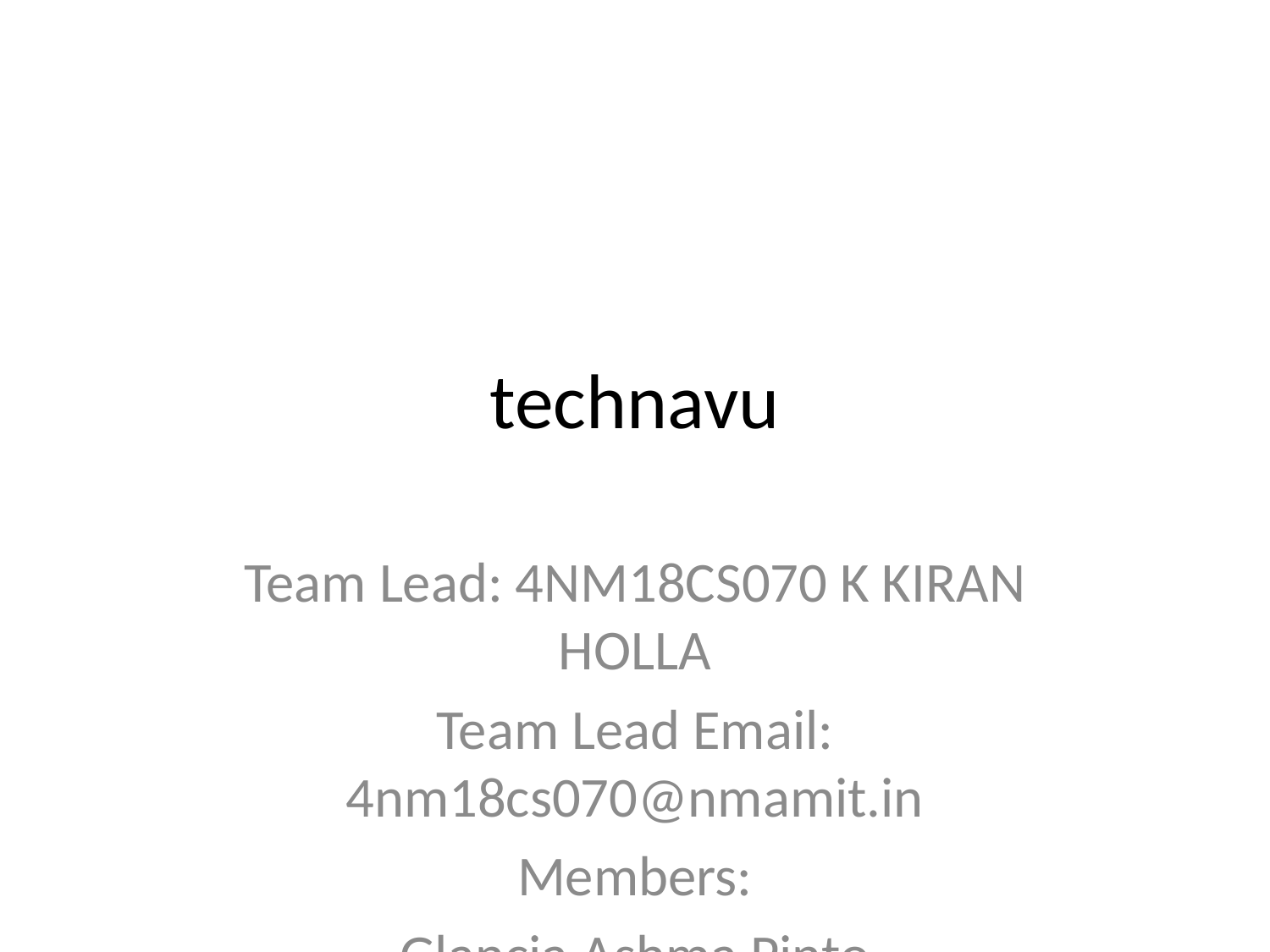

# technavu
Team Lead: 4NM18CS070 K KIRAN HOLLA
Team Lead Email: 4nm18cs070@nmamit.in
Members:
Glancia Ashma Pinto
4NM18CS065 HITHESH M POOJARY
4NM18CS062 GURURAJ